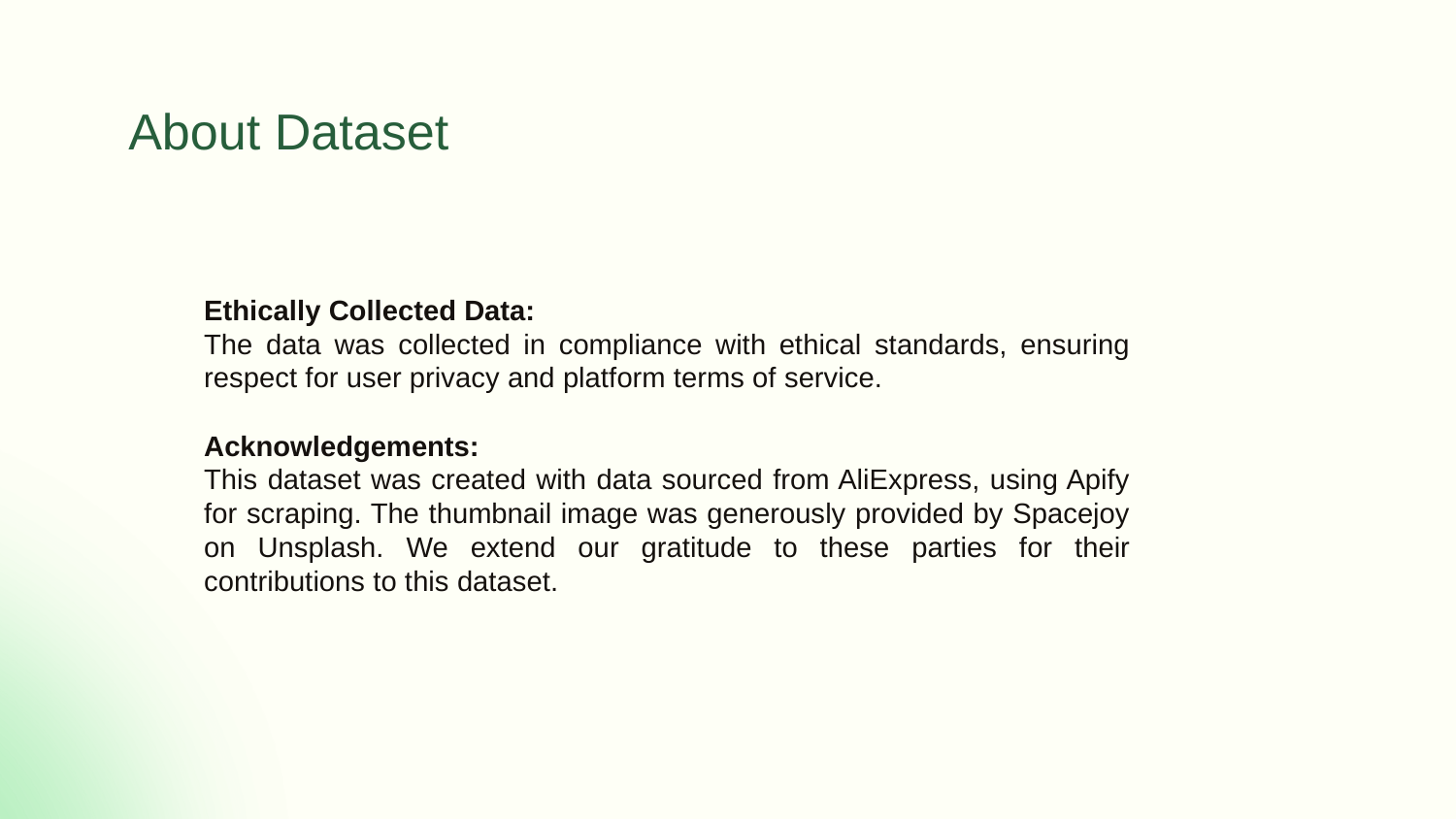

# About Dataset
Ethically Collected Data:
The data was collected in compliance with ethical standards, ensuring respect for user privacy and platform terms of service.

Acknowledgements:
This dataset was created with data sourced from AliExpress, using Apify for scraping. The thumbnail image was generously provided by Spacejoy on Unsplash. We extend our gratitude to these parties for their contributions to this dataset.